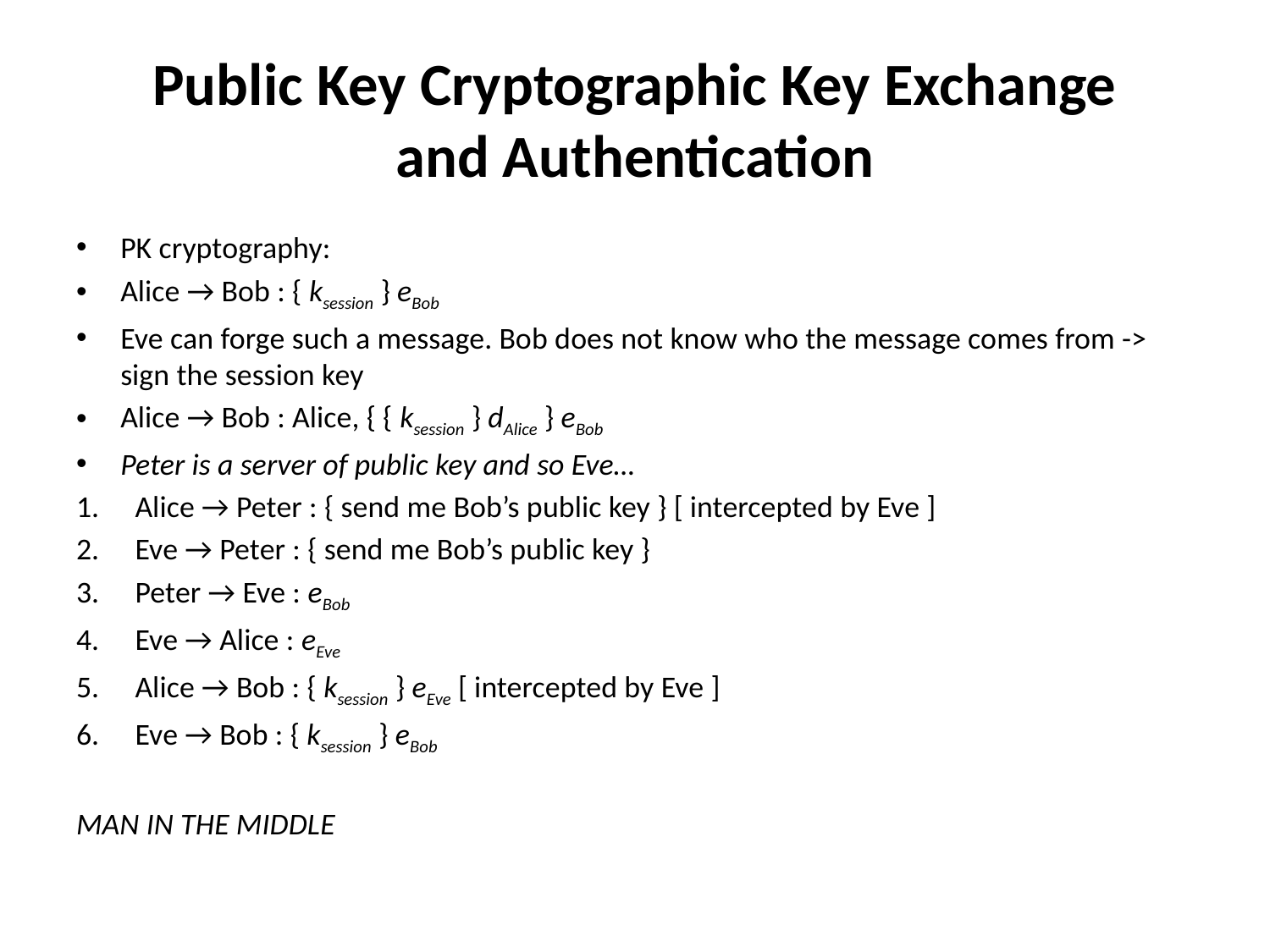

# Public Key Cryptographic Key Exchange and Authentication
PK cryptography:
Alice → Bob : { ksession } eBob
Eve can forge such a message. Bob does not know who the message comes from -> sign the session key
Alice → Bob : Alice, { { ksession } dAlice } eBob
Peter is a server of public key and so Eve…
Alice → Peter : { send me Bob’s public key } [ intercepted by Eve ]
Eve → Peter : { send me Bob’s public key }
Peter → Eve : eBob
Eve → Alice : eEve
Alice → Bob : { ksession } eEve [ intercepted by Eve ]
Eve → Bob : { ksession } eBob

MAN IN THE MIDDLE